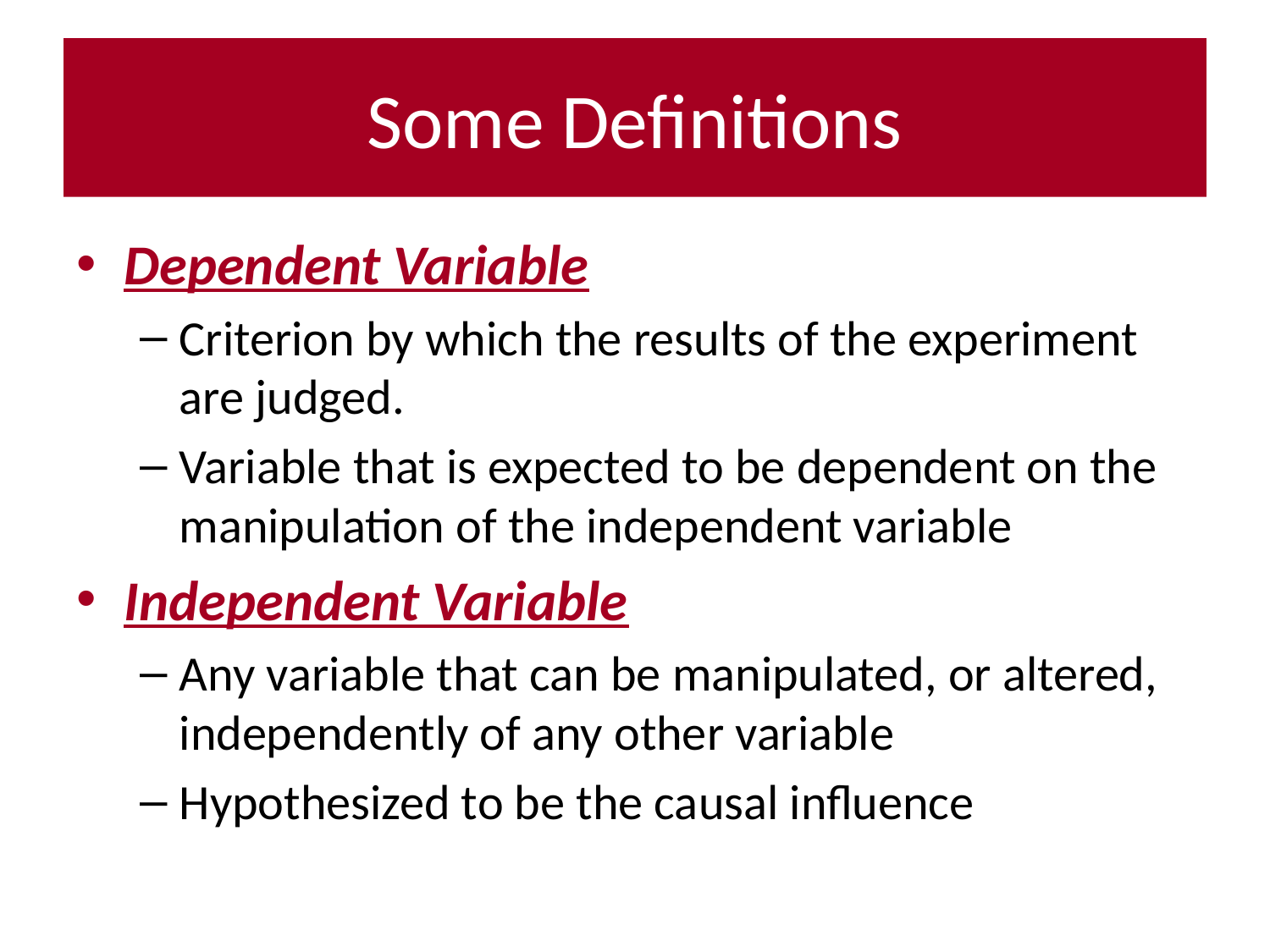

# Some Definitions
Dependent Variable
Criterion by which the results of the experiment are judged.
Variable that is expected to be dependent on the manipulation of the independent variable
Independent Variable
Any variable that can be manipulated, or altered, independently of any other variable
Hypothesized to be the causal influence